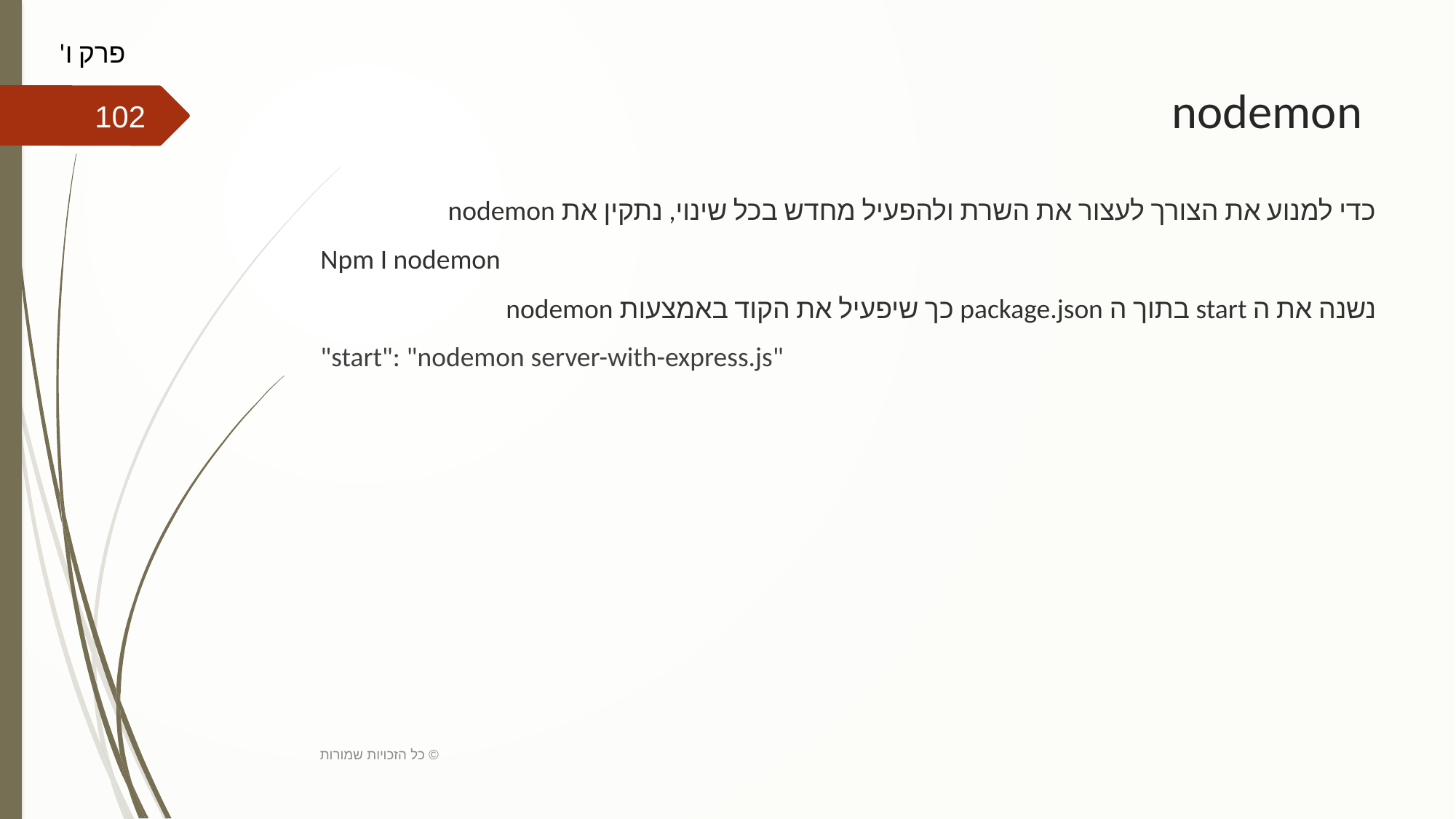

פרק ו'
# nodemon
102
כדי למנוע את הצורך לעצור את השרת ולהפעיל מחדש בכל שינוי, נתקין את nodemon
Npm I nodemon
נשנה את ה start בתוך ה package.json כך שיפעיל את הקוד באמצעות nodemon
"start": "nodemon server-with-express.js"

כל הזכויות שמורות ©